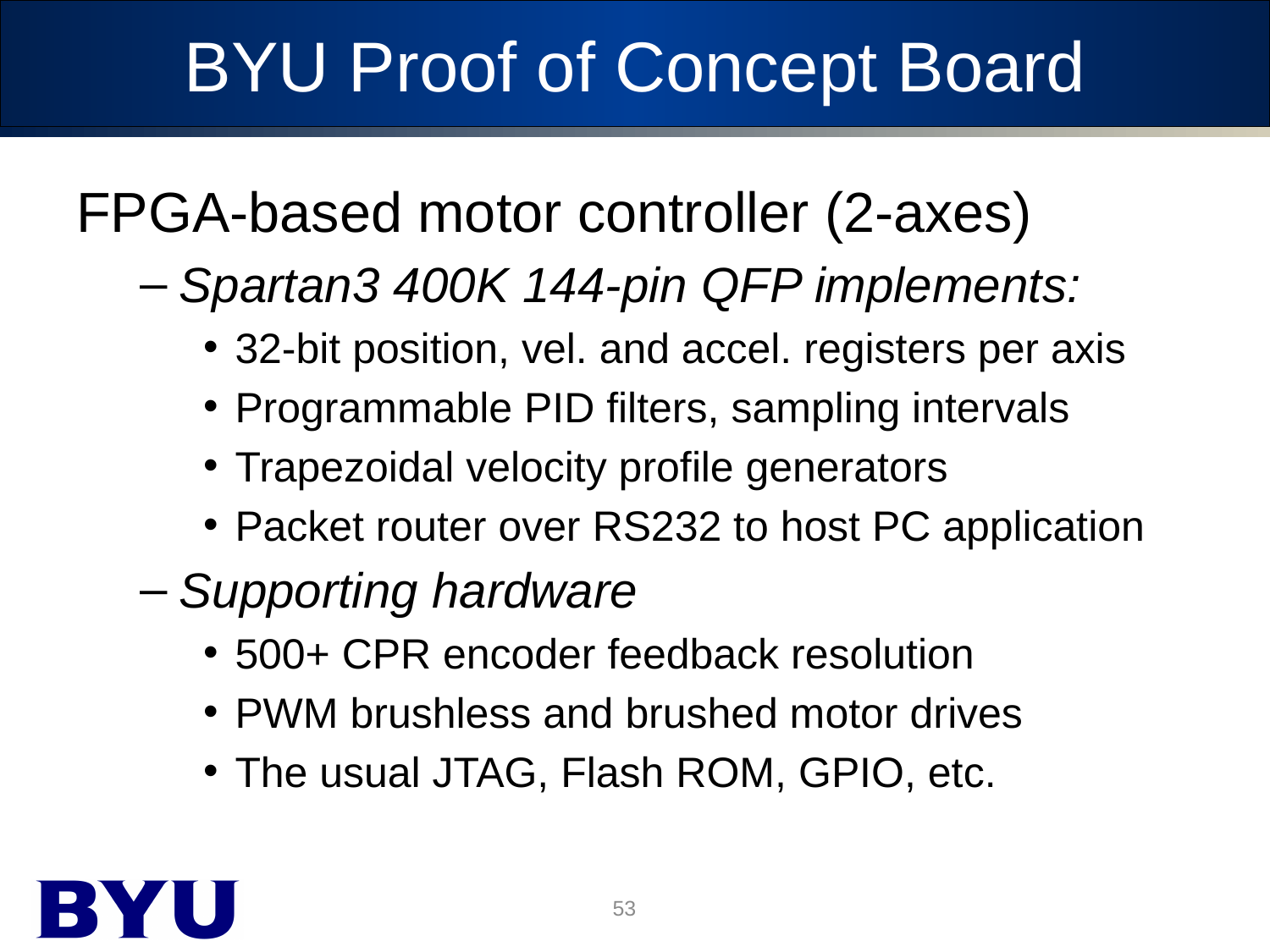

# BYU Proof of Concept Board
FPGA-based motor controller (2-axes)
Spartan3 400K 144-pin QFP implements:
32-bit position, vel. and accel. registers per axis
Programmable PID filters, sampling intervals
Trapezoidal velocity profile generators
Packet router over RS232 to host PC application
Supporting hardware
500+ CPR encoder feedback resolution
PWM brushless and brushed motor drives
The usual JTAG, Flash ROM, GPIO, etc.
53